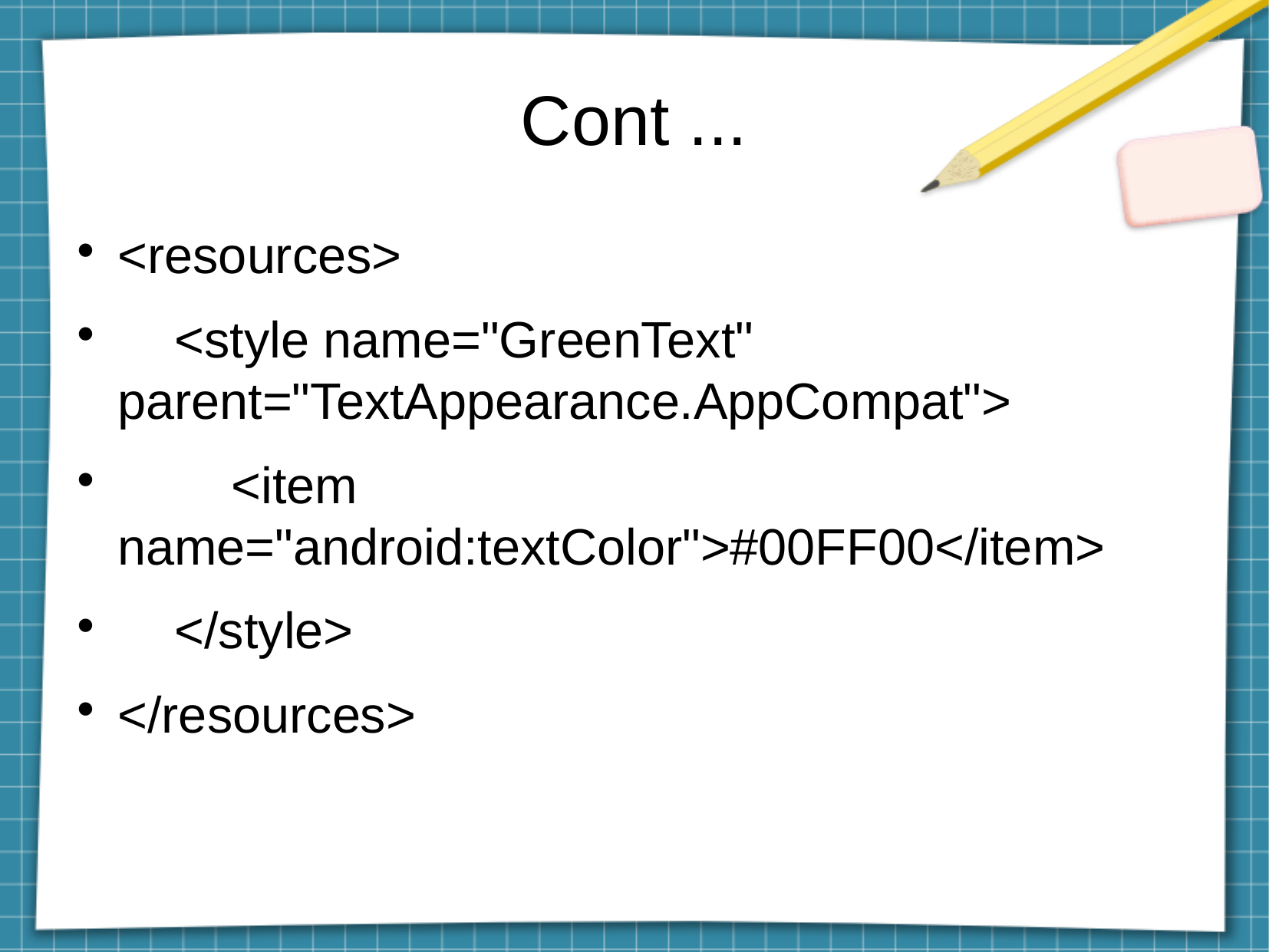

Cont ...
<resources>
    <style name="GreenText" parent="TextAppearance.AppCompat">
        <item name="android:textColor">#00FF00</item>
    </style>
</resources>